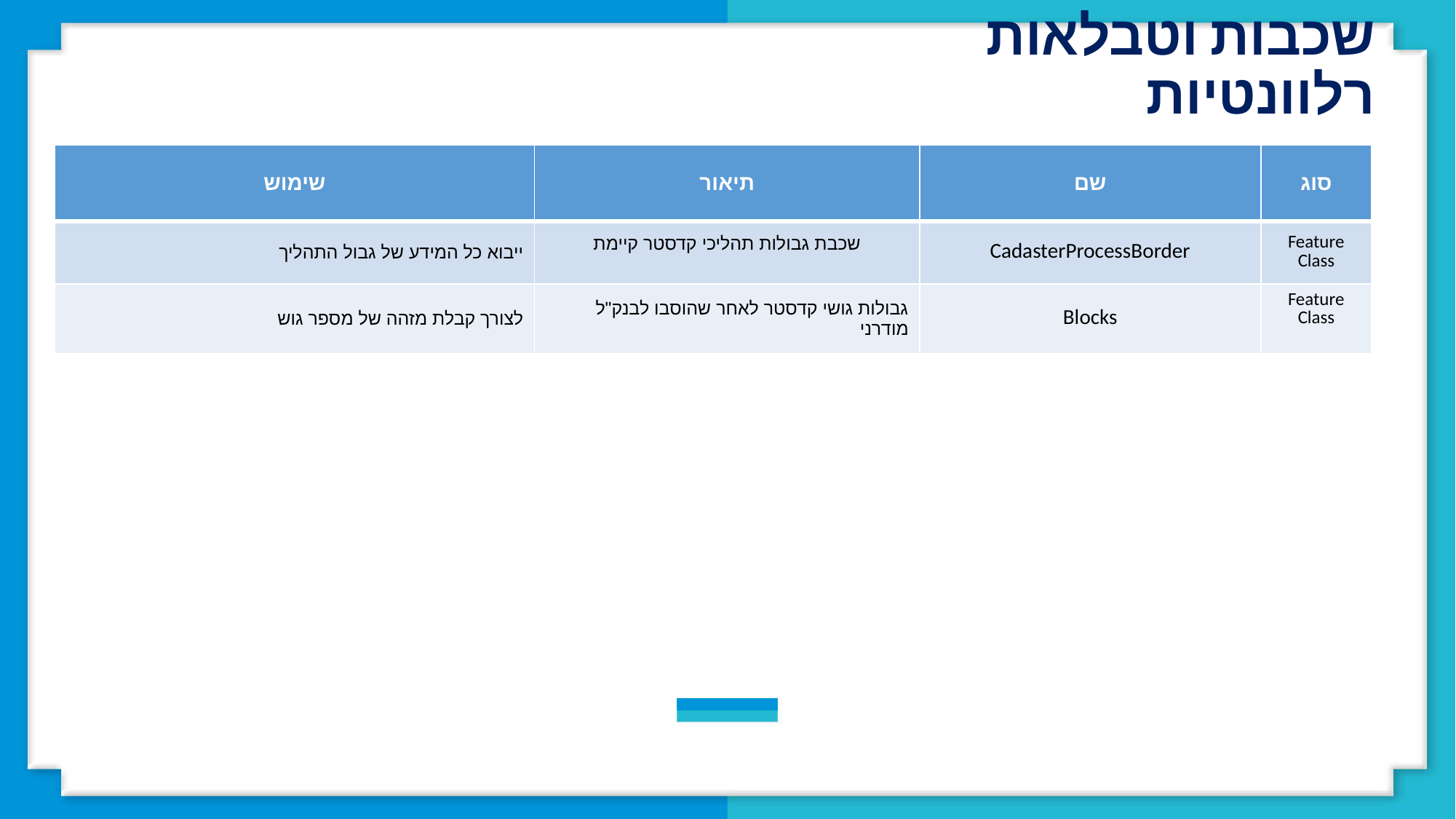

שכבות וטבלאות רלוונטיות
| שימוש | תיאור | שם | סוג |
| --- | --- | --- | --- |
| ייבוא כל המידע של גבול התהליך | שכבת גבולות תהליכי קדסטר קיימת | CadasterProcessBorder | Feature Class |
| לצורך קבלת מזהה של מספר גוש | גבולות גושי קדסטר לאחר שהוסבו לבנק"ל מודרני | Blocks | Feature Class |